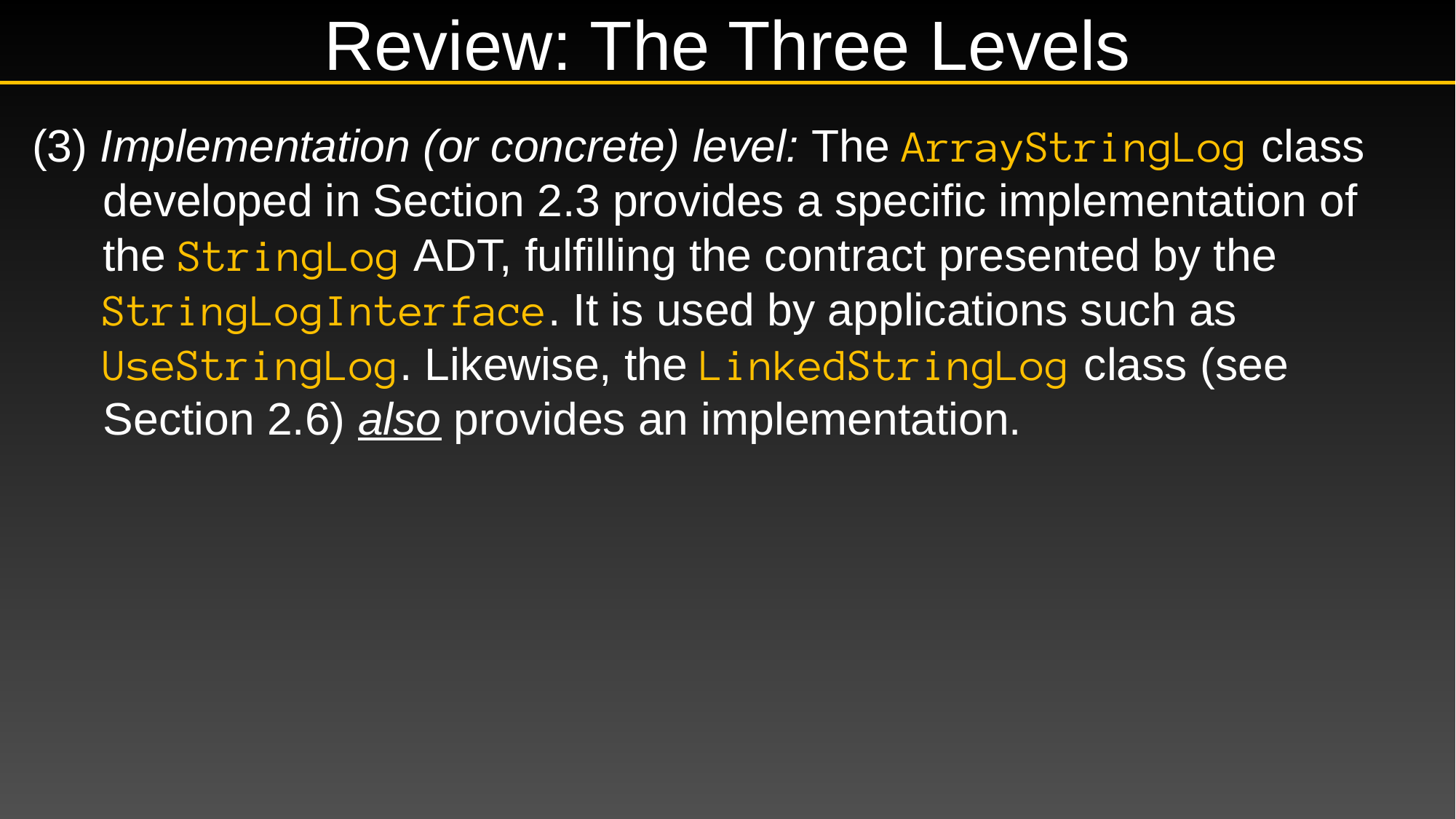

# Review: The Three Levels
(3) Implementation (or concrete) level: The ArrayStringLog class developed in Section 2.3 provides a specific implementation of the StringLog ADT, fulfilling the contract presented by the StringLogInterface. It is used by applications such as UseStringLog. Likewise, the LinkedStringLog class (see Section 2.6) also provides an implementation.